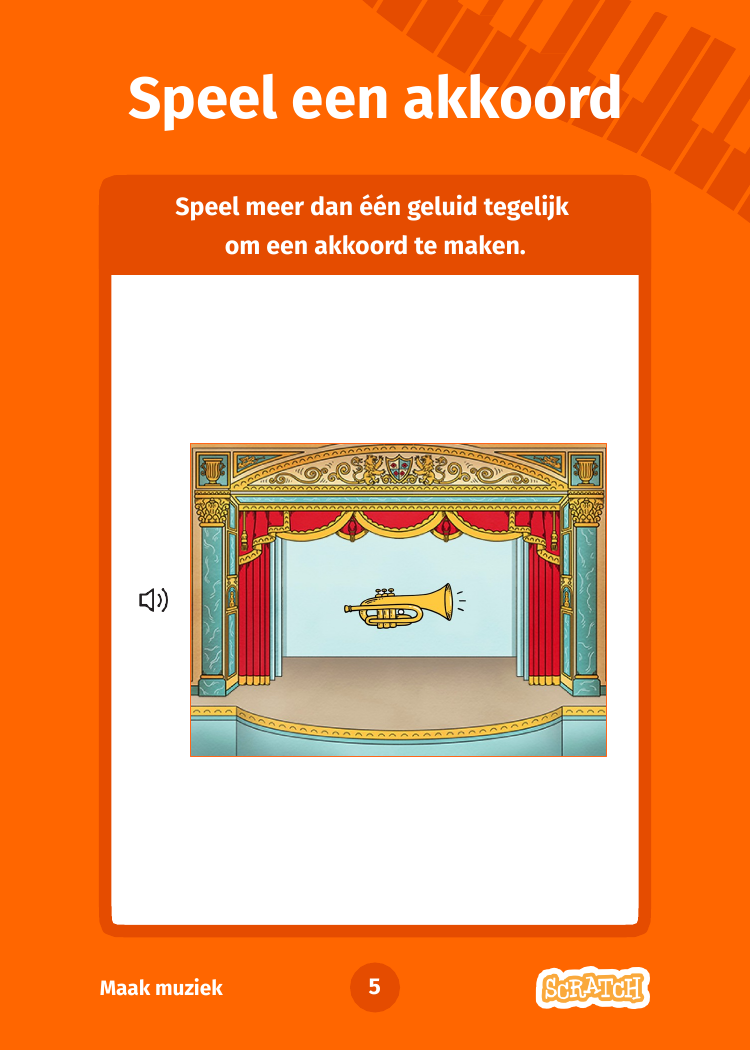

# Speel een akkoord
Speel meer dan één geluid tegelijk
om een akkoord te maken.

5
Maak muziek